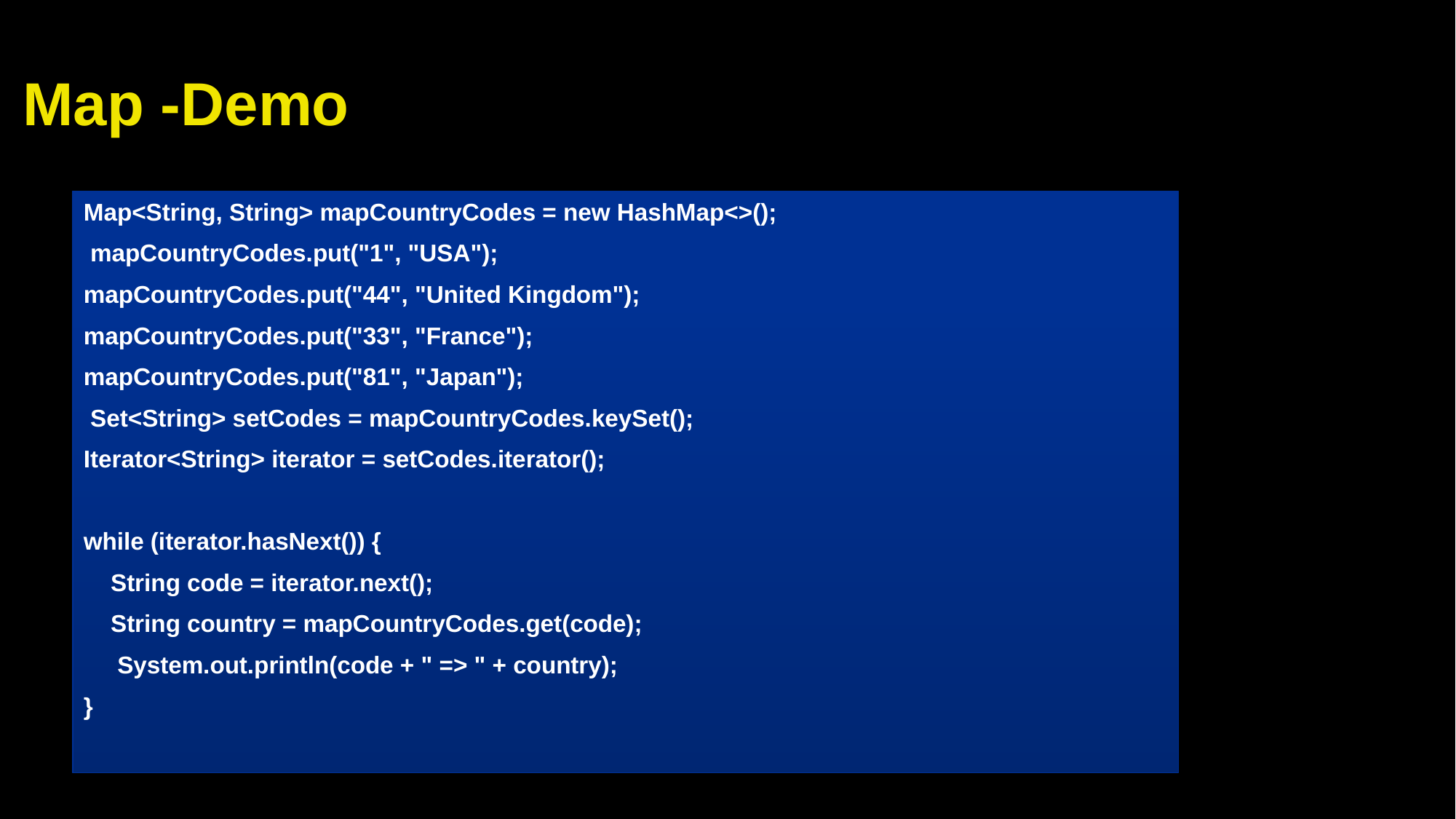

# Map -Demo
Map<String, String> mapCountryCodes = new HashMap<>();
 mapCountryCodes.put("1", "USA");
mapCountryCodes.put("44", "United Kingdom");
mapCountryCodes.put("33", "France");
mapCountryCodes.put("81", "Japan");
 Set<String> setCodes = mapCountryCodes.keySet();
Iterator<String> iterator = setCodes.iterator();

while (iterator.hasNext()) {
    String code = iterator.next();
    String country = mapCountryCodes.get(code);
     System.out.println(code + " => " + country);
}